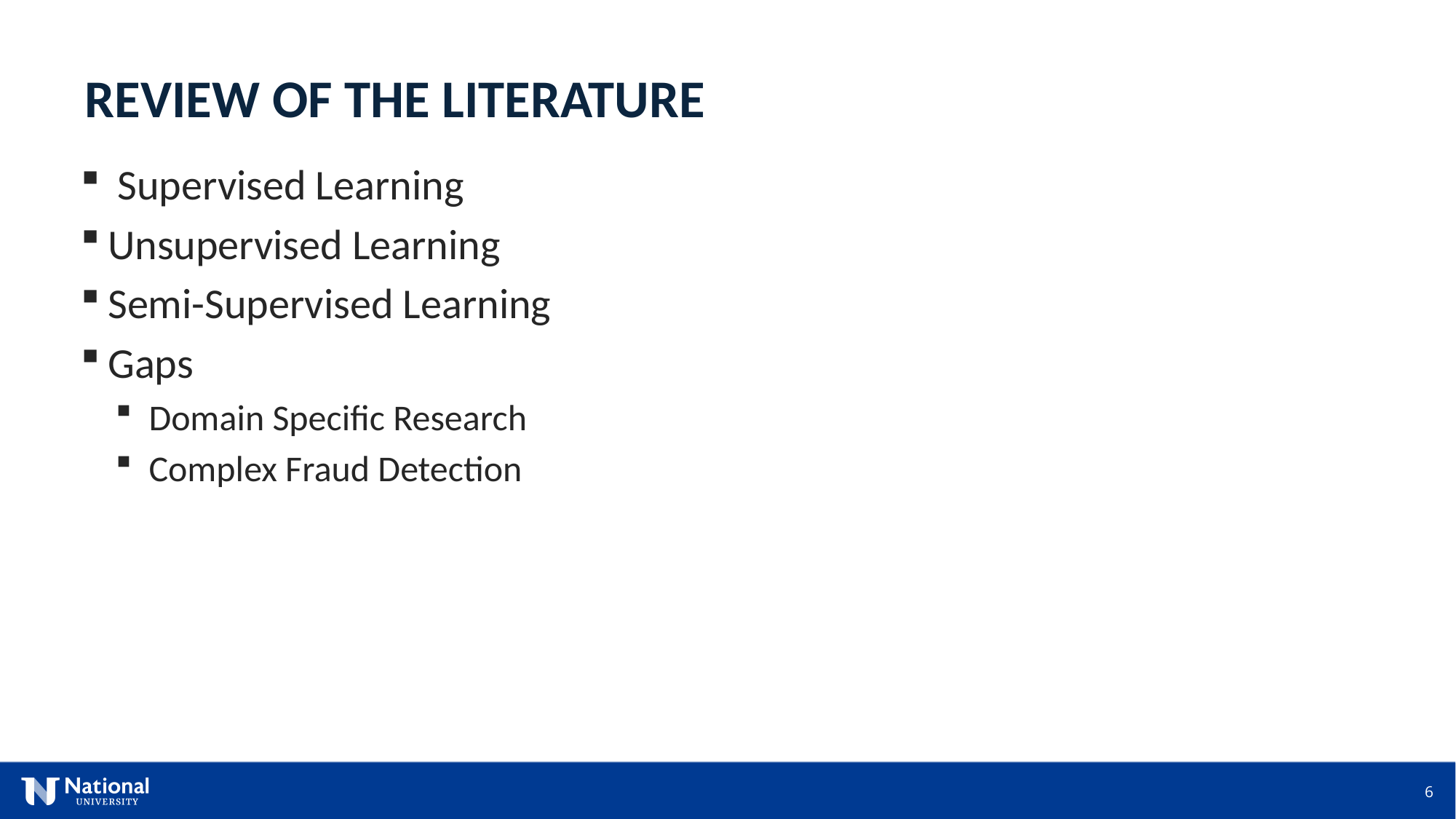

REVIEW OF THE LITERATURE
 Supervised Learning
Unsupervised Learning
Semi-Supervised Learning
Gaps
Domain Specific Research
Complex Fraud Detection